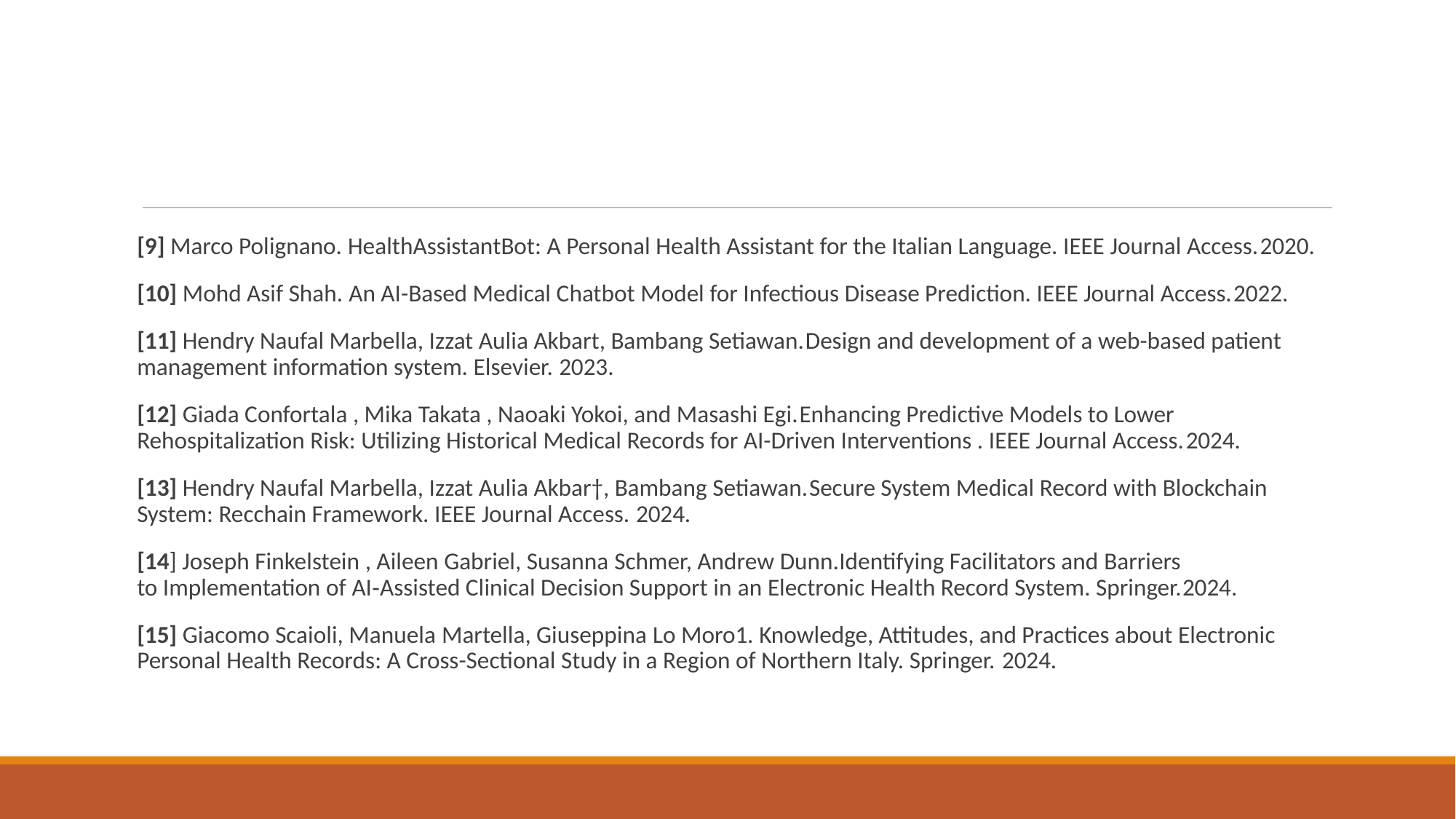

[9] Marco Polignano. HealthAssistantBot: A Personal Health Assistant for the Italian Language. IEEE Journal Access.2020.
[10] Mohd Asif Shah. An AI-Based Medical Chatbot Model for Infectious Disease Prediction. IEEE Journal Access.2022.
[11] Hendry Naufal Marbella, Izzat Aulia Akbart, Bambang Setiawan.Design and development of a web-based patient management information system. Elsevier. 2023.
[12] Giada Confortala , Mika Takata , Naoaki Yokoi, and Masashi Egi.Enhancing Predictive Models to Lower Rehospitalization Risk: Utilizing Historical Medical Records for AI-Driven Interventions . IEEE Journal Access.2024.
[13] Hendry Naufal Marbella, Izzat Aulia Akbar†, Bambang Setiawan.Secure System Medical Record with Blockchain System: Recchain Framework. IEEE Journal Access. 2024.
[14] Joseph Finkelstein , Aileen Gabriel, Susanna Schmer, Andrew Dunn.Identifying Facilitators and Barriers to Implementation of AI‑Assisted Clinical Decision Support in an Electronic Health Record System. Springer.2024.
[15] Giacomo Scaioli, Manuela Martella, Giuseppina Lo Moro1. Knowledge, Attitudes, and Practices about Electronic Personal Health Records: A Cross-Sectional Study in a Region of Northern Italy. Springer. 2024.